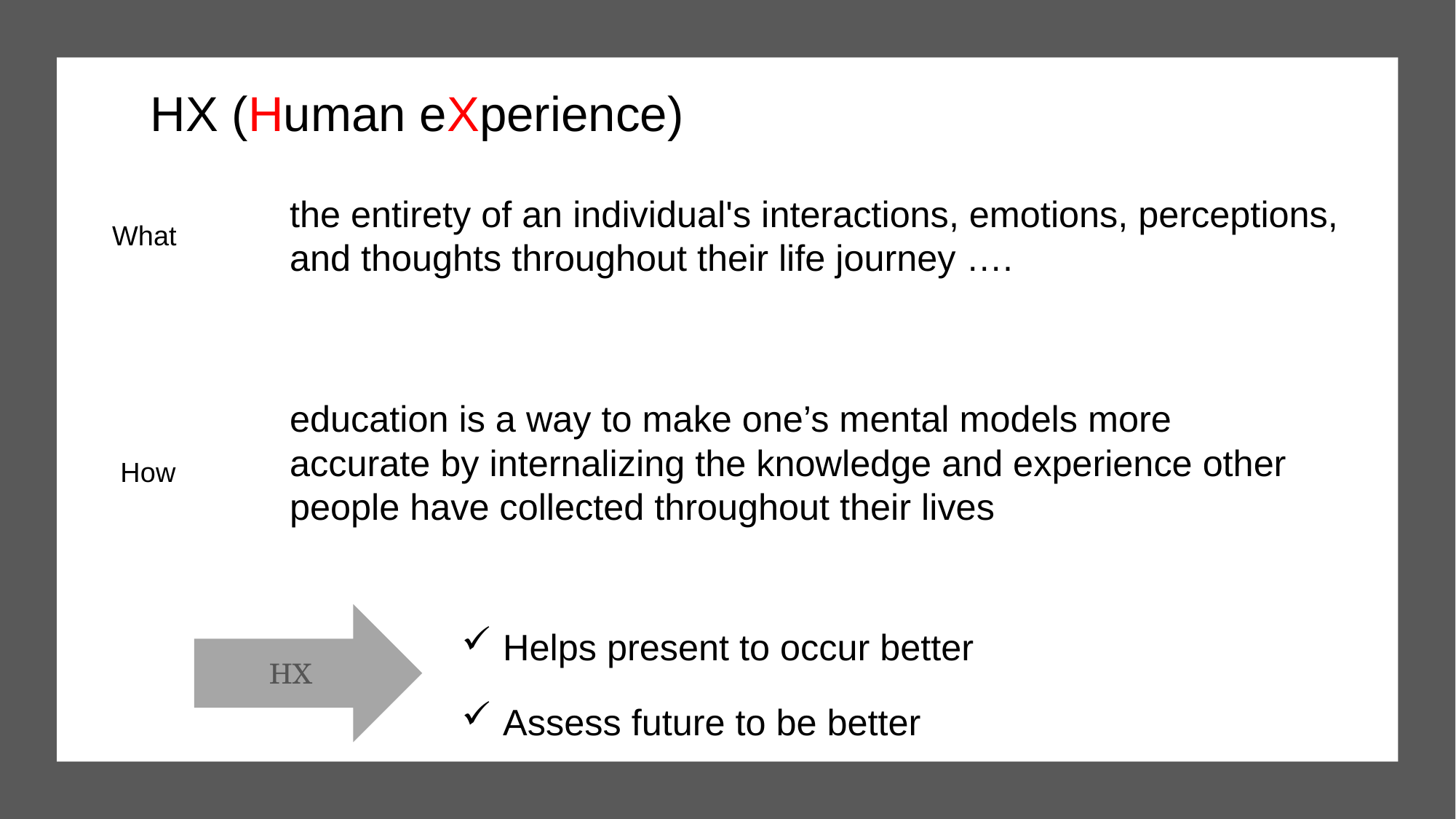

HX (Human eXperience)
the entirety of an individual's interactions, emotions, perceptions, and thoughts throughout their life journey ….
What
education is a way to make one’s mental models more accurate by internalizing the knowledge and experience other people have collected throughout their lives
How
HX
Helps present to occur better
Assess future to be better